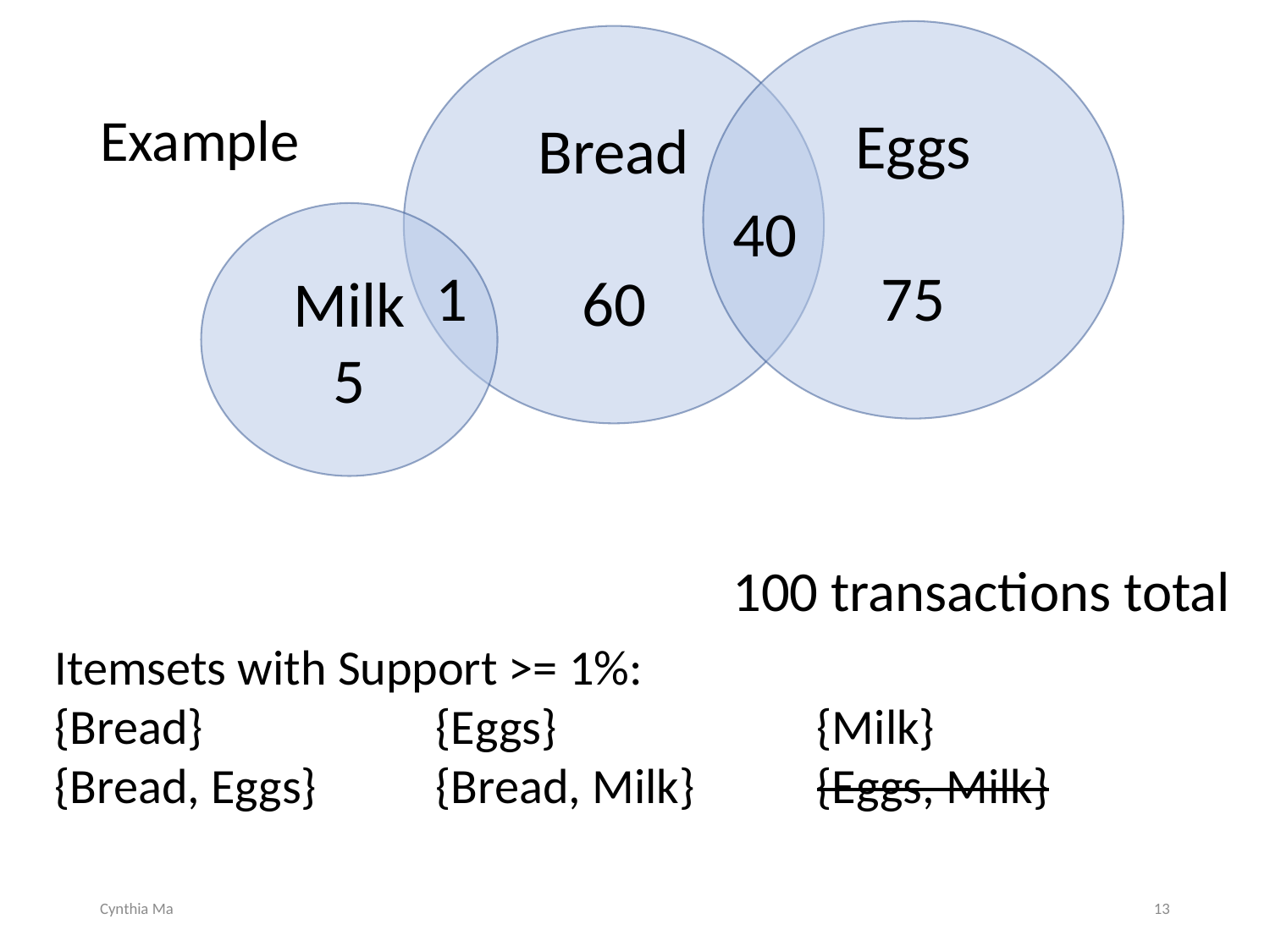

Eggs

75
Bread

60
# Example
40
Milk
5
1
100 transactions total
Itemsets with Support >= 1%:
{Bread}		{Eggs}			{Milk}
{Bread, Eggs}	{Bread, Milk}	{Eggs, Milk}
Cynthia Ma
13